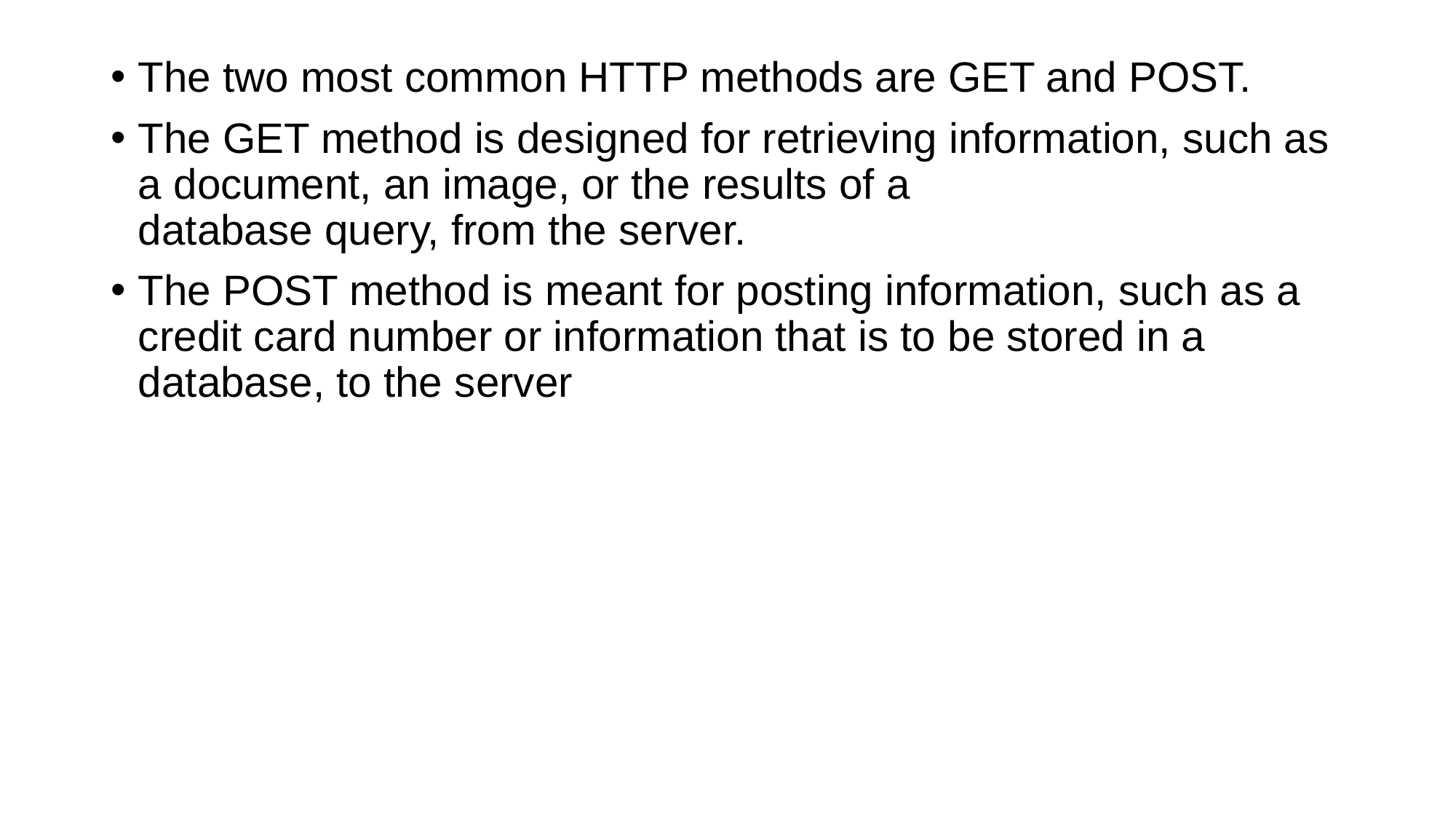

The two most common HTTP methods are GET and POST.
The GET method is designed for retrieving information, such as a document, an image, or the results of a
database query, from the server.
The POST method is meant for posting information, such as a credit card number or information that is to be stored in a database, to the server